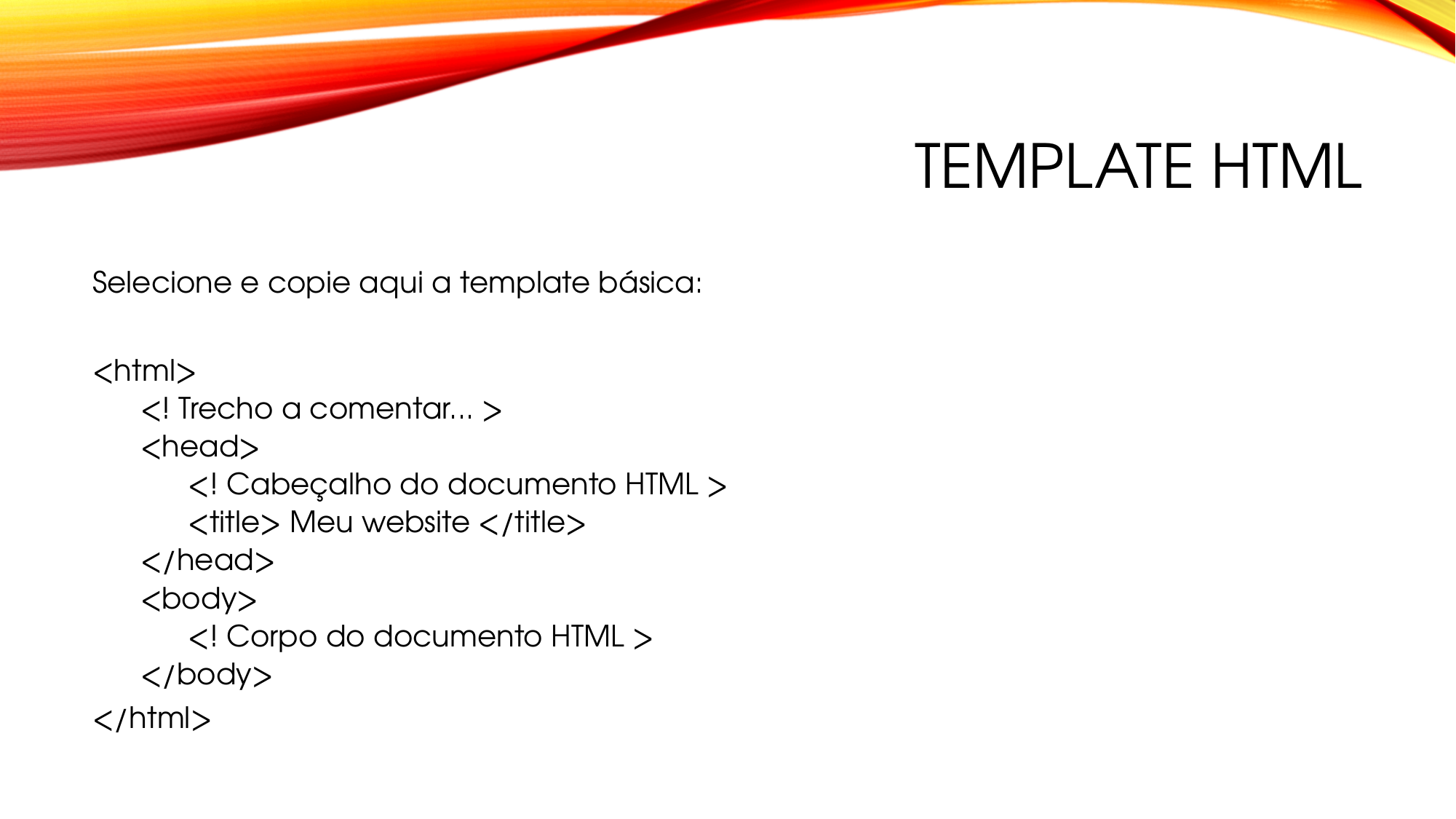

# Template html
Selecione e copie aqui a template básica:

<html>
<! Trecho a comentar... >
<head>
<! Cabeçalho do documento HTML >
<title> Meu website </title>
</head>
<body>
<! Corpo do documento HTML >
</body>
</html>